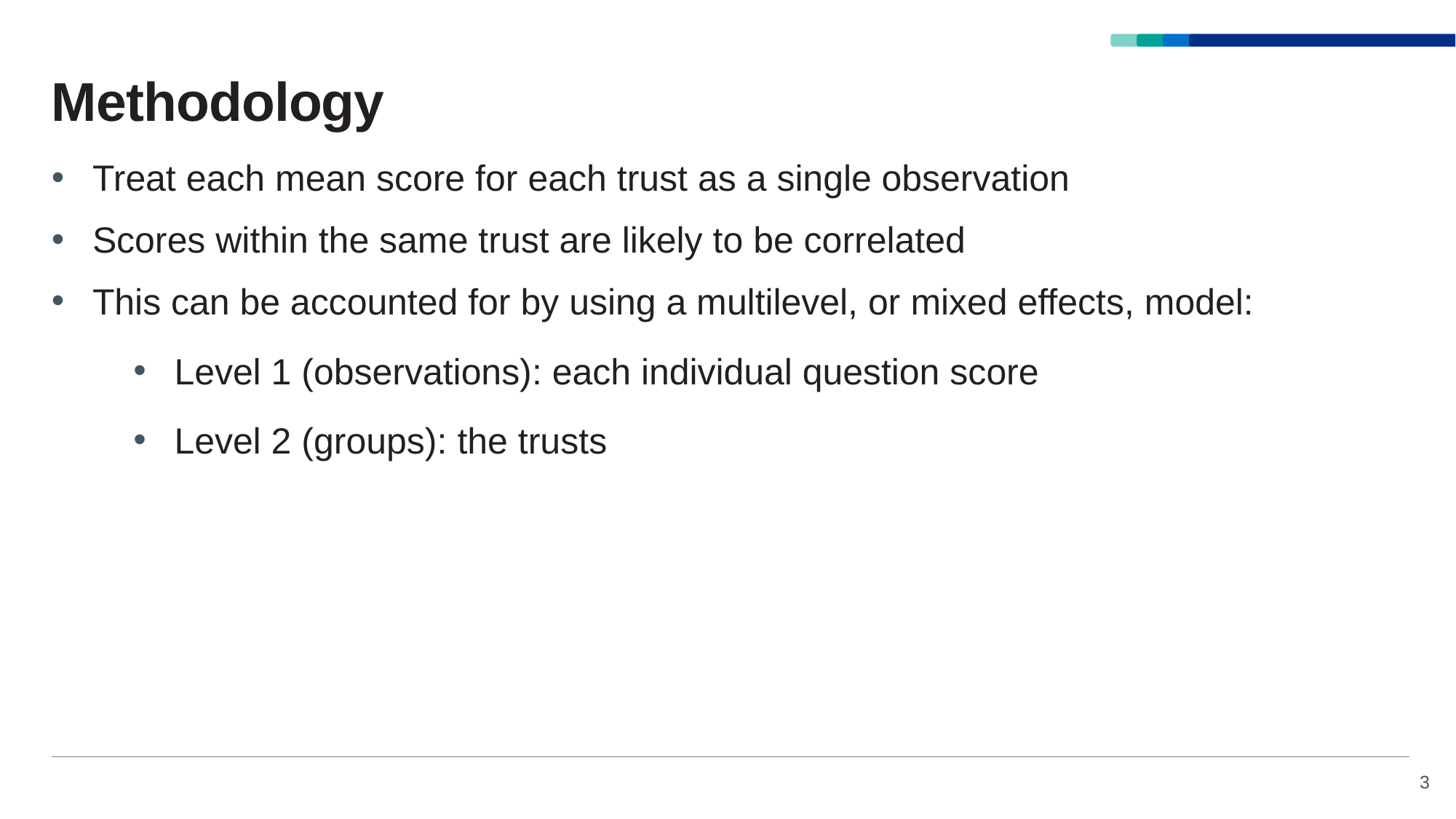

# Methodology
Treat each mean score for each trust as a single observation
Scores within the same trust are likely to be correlated
This can be accounted for by using a multilevel, or mixed effects, model:
Level 1 (observations): each individual question score
Level 2 (groups): the trusts